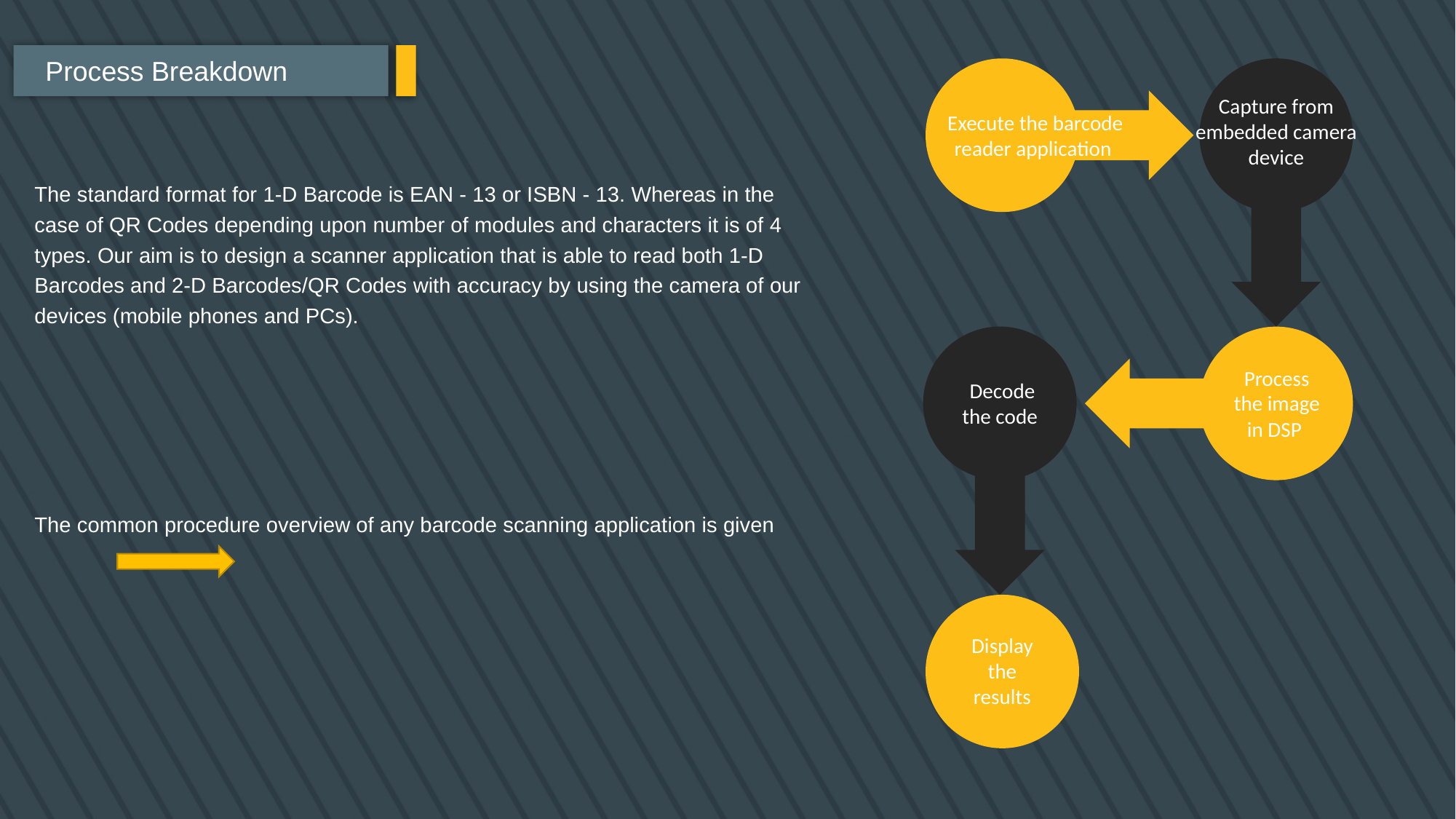

Process Breakdown

Capture from embedded camera device
Execute the barcode reader application

The standard format for 1-D Barcode is EAN - 13 or ISBN - 13. Whereas in the case of QR Codes depending upon number of modules and characters it is of 4 types. Our aim is to design a scanner application that is able to read both 1-D Barcodes and 2-D Barcodes/QR Codes with accuracy by using the camera of our devices (mobile phones and PCs).

The common procedure overview of any barcode scanning application is given

Process the image in DSP
Decode the code

Display the results